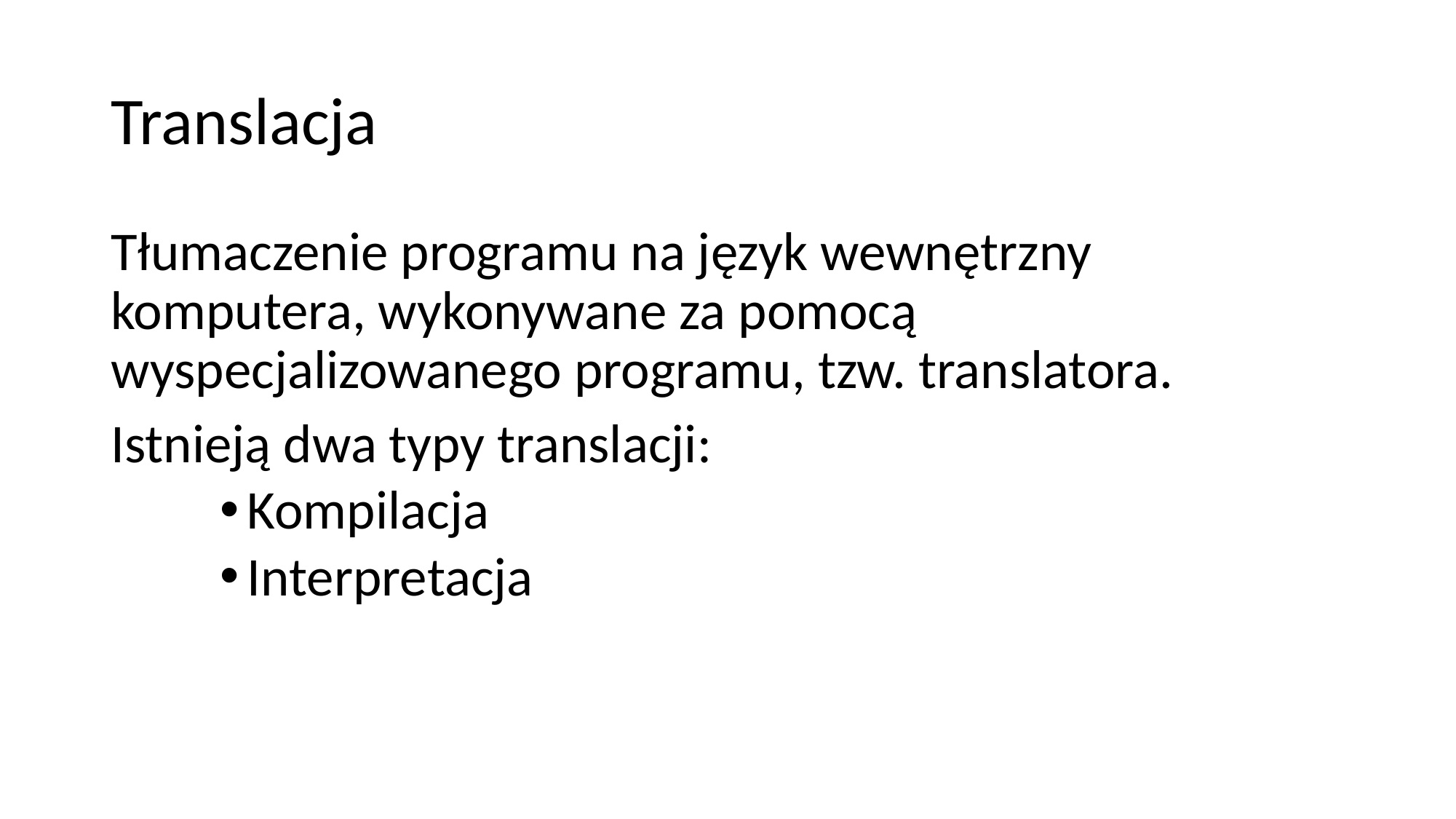

# Translacja
Tłumaczenie programu na język wewnętrzny komputera, wykonywane za pomocą wyspecjalizowanego programu, tzw. translatora.
Istnieją dwa typy translacji:
Kompilacja
Interpretacja